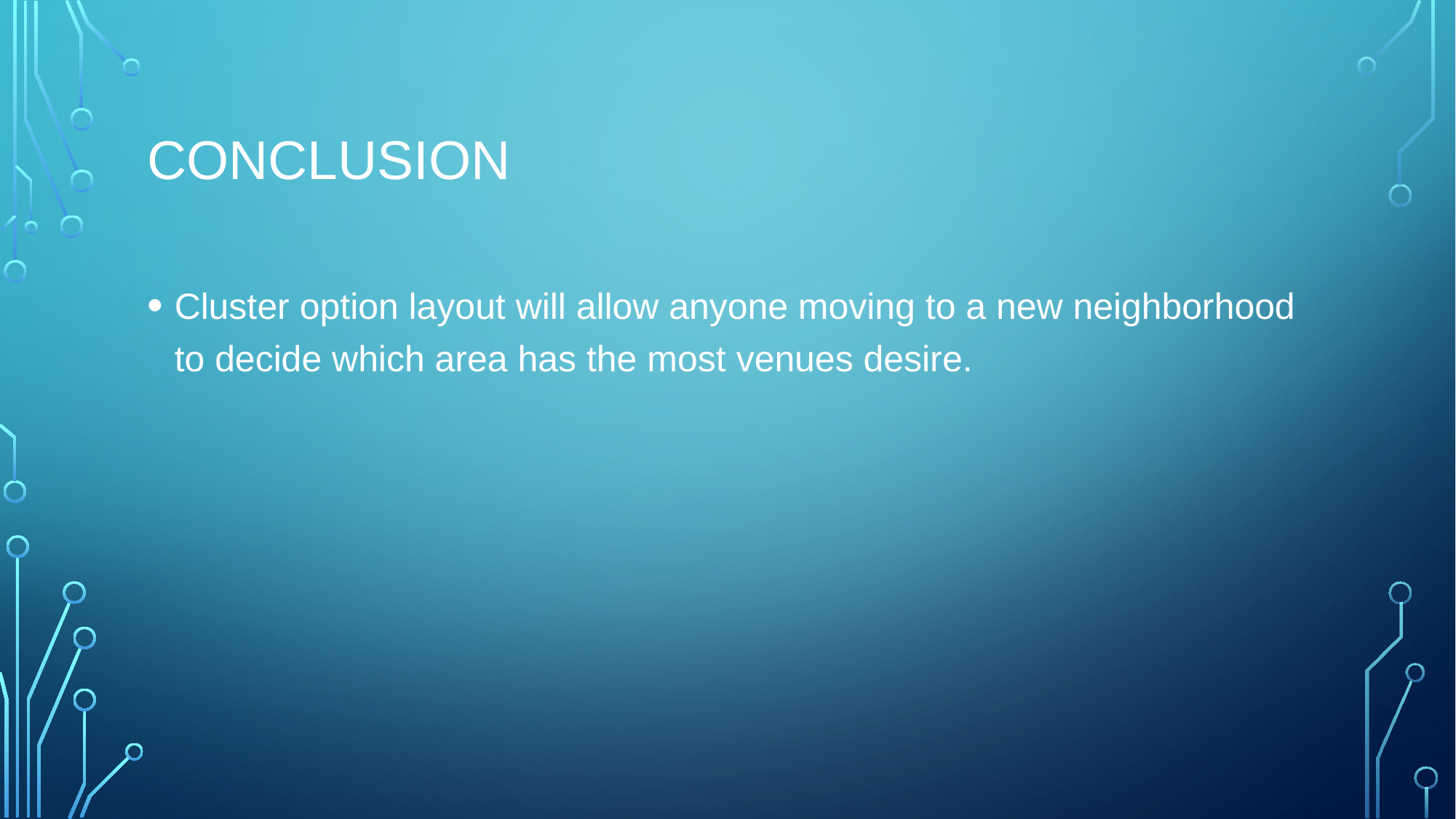

# Conclusion
Cluster option layout will allow anyone moving to a new neighborhood to decide which area has the most venues desire.